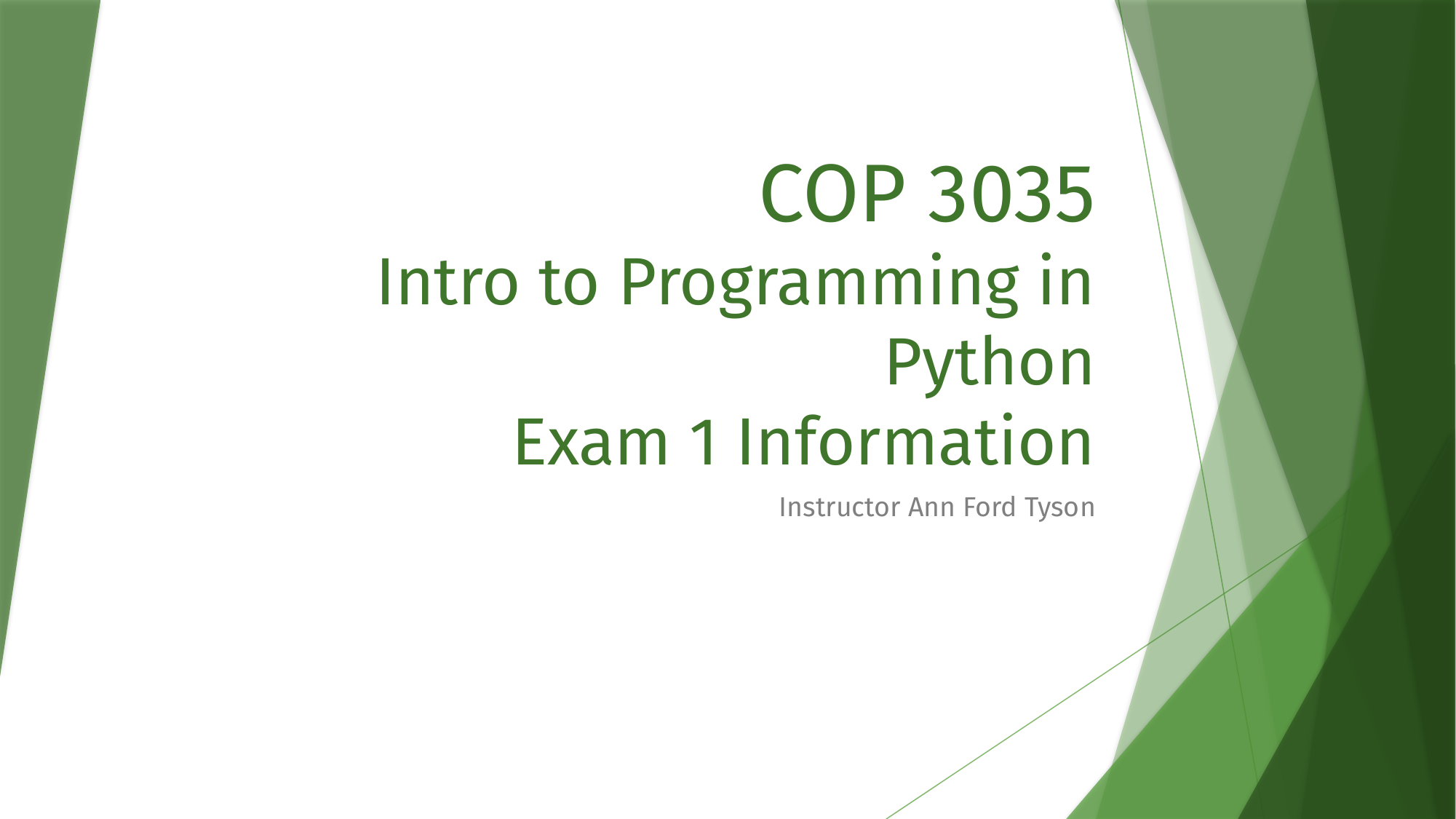

# COP 3035 Intro to Programming in Python Exam 1 Information
Instructor Ann Ford Tyson